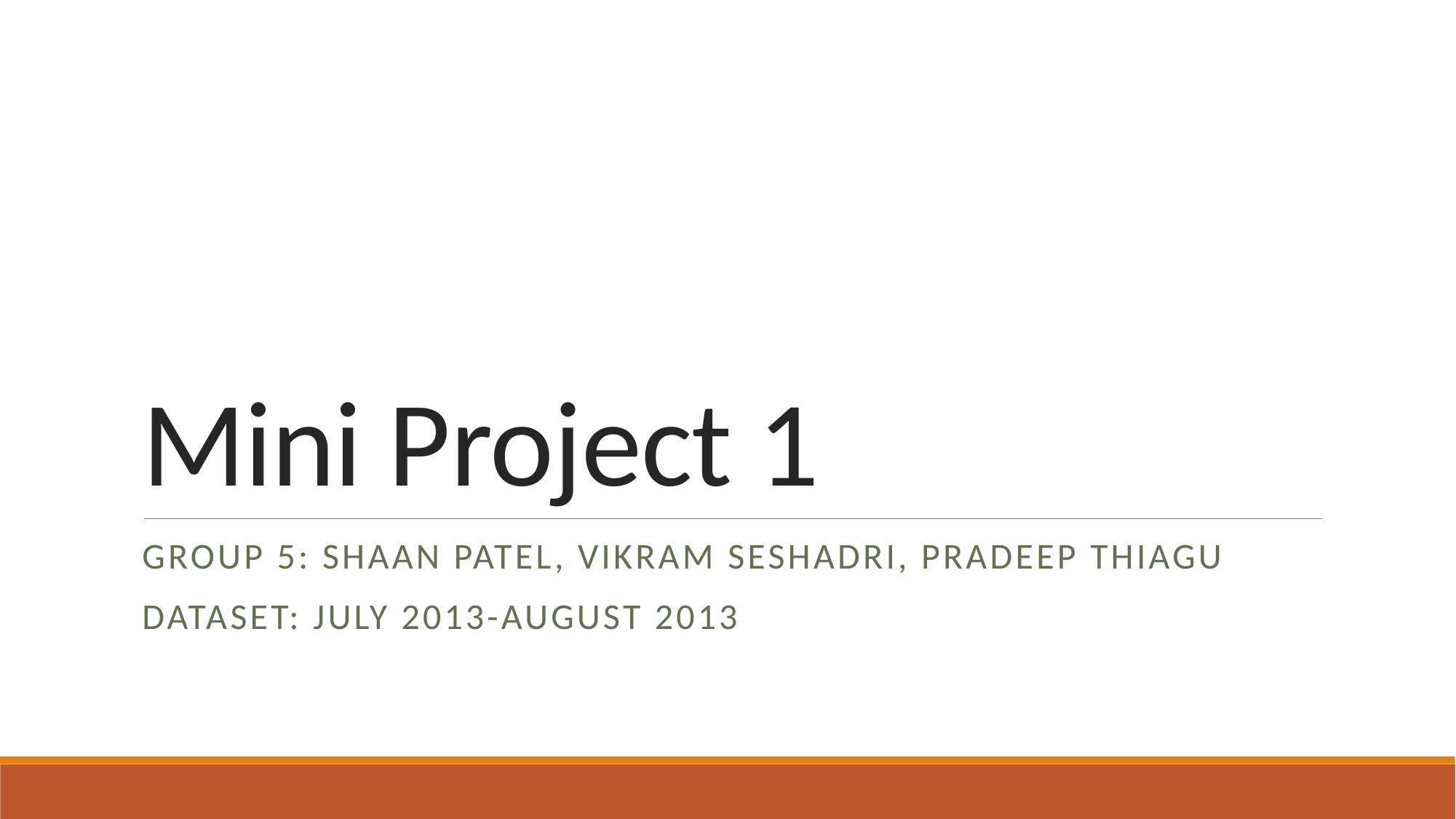

# Mini Project 1
Group 5: Shaan patel, vikram seshadri, pradeep thiagu
Dataset: July 2013-august 2013